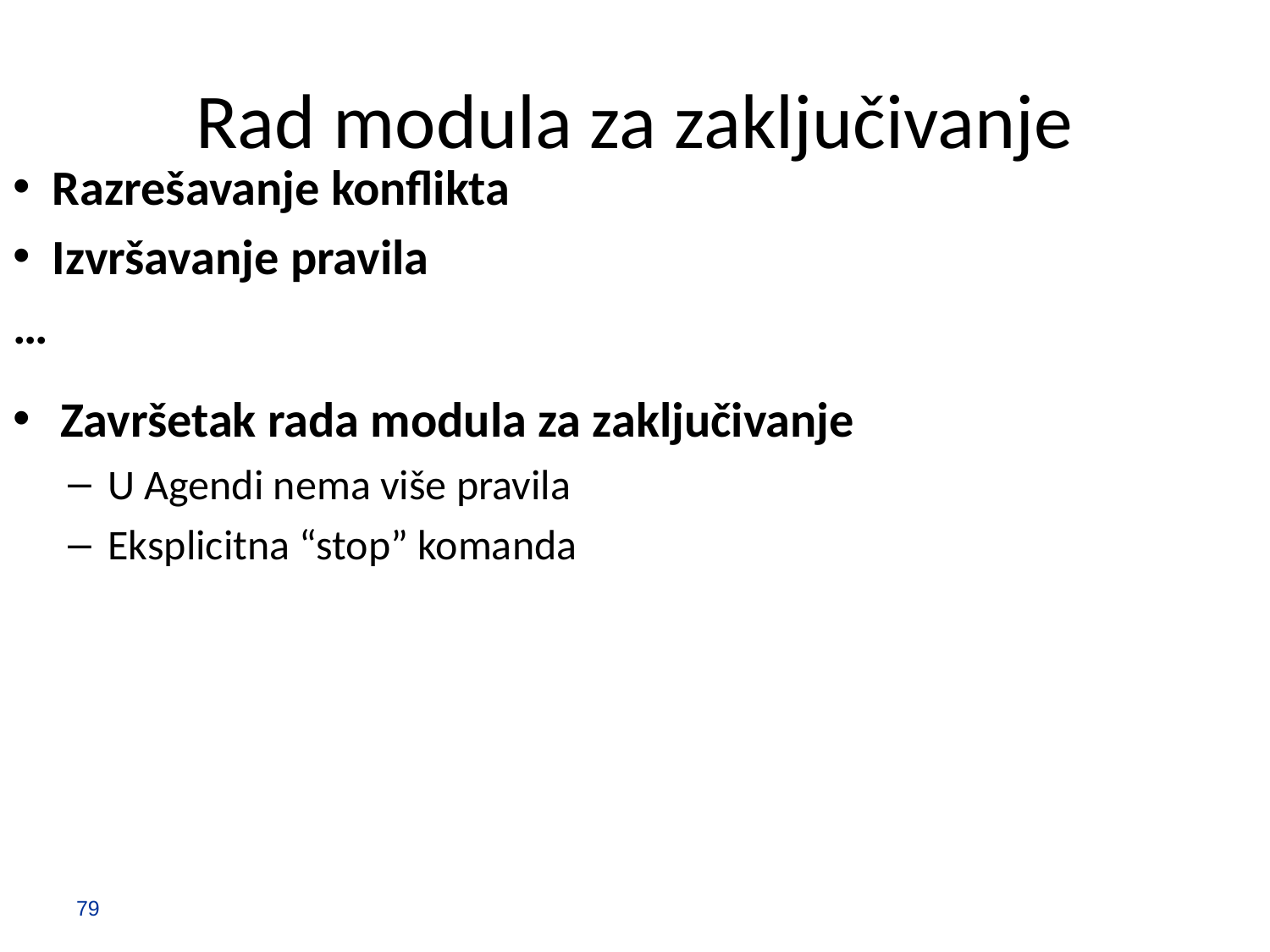

# Rad modula za zaključivanje
Razrešavanje konflikta
Izvršavanje pravila
…
Završetak rada modula za zaključivanje
U Agendi nema više pravila
Eksplicitna “stop” komanda
79